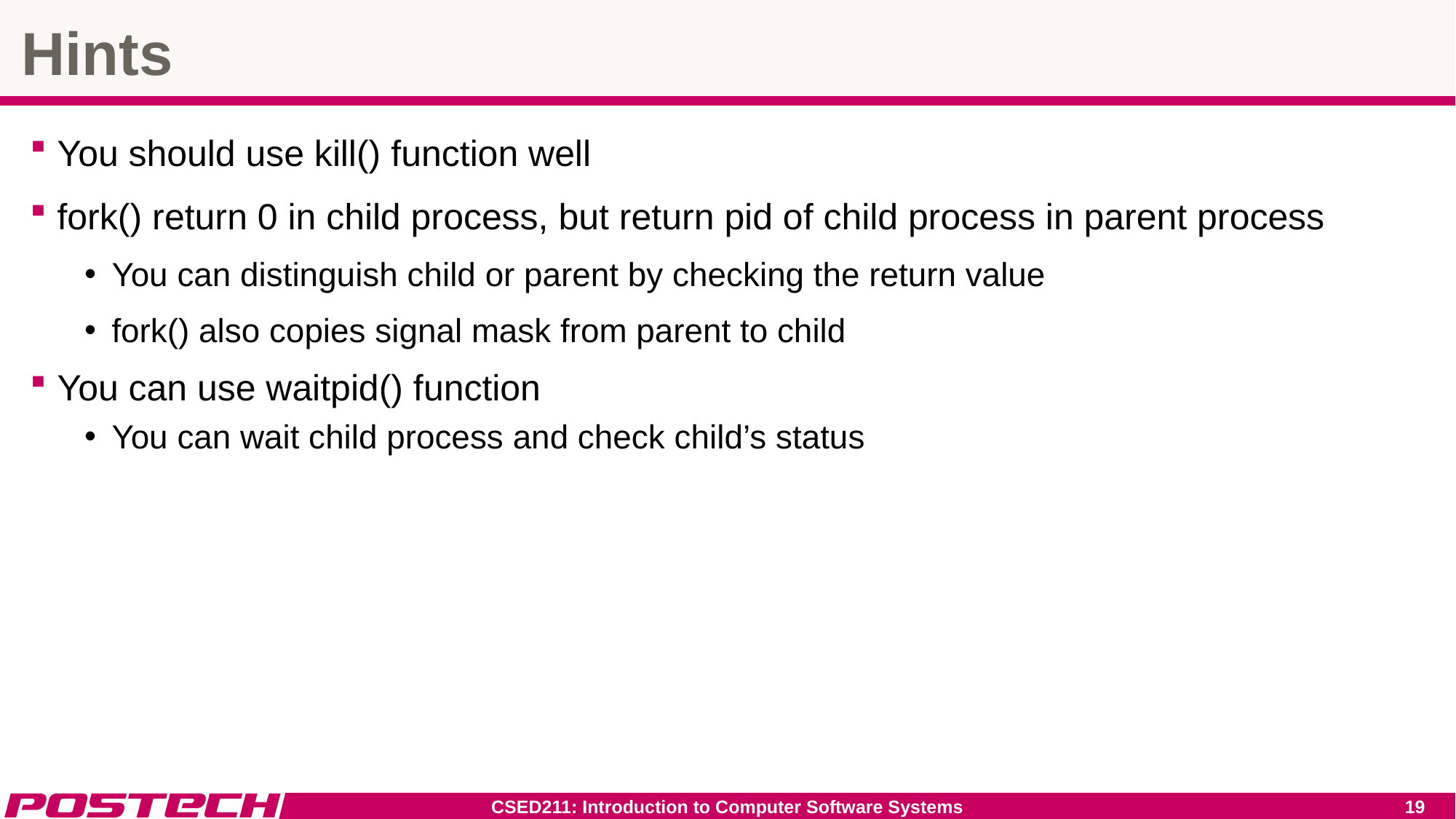

# Hints
You should use kill() function well
fork() return 0 in child process, but return pid of child process in parent process
You can distinguish child or parent by checking the return value
fork() also copies signal mask from parent to child
You can use waitpid() function
You can wait child process and check child’s status

CSED211: Introduction to Computer Software Systems
19